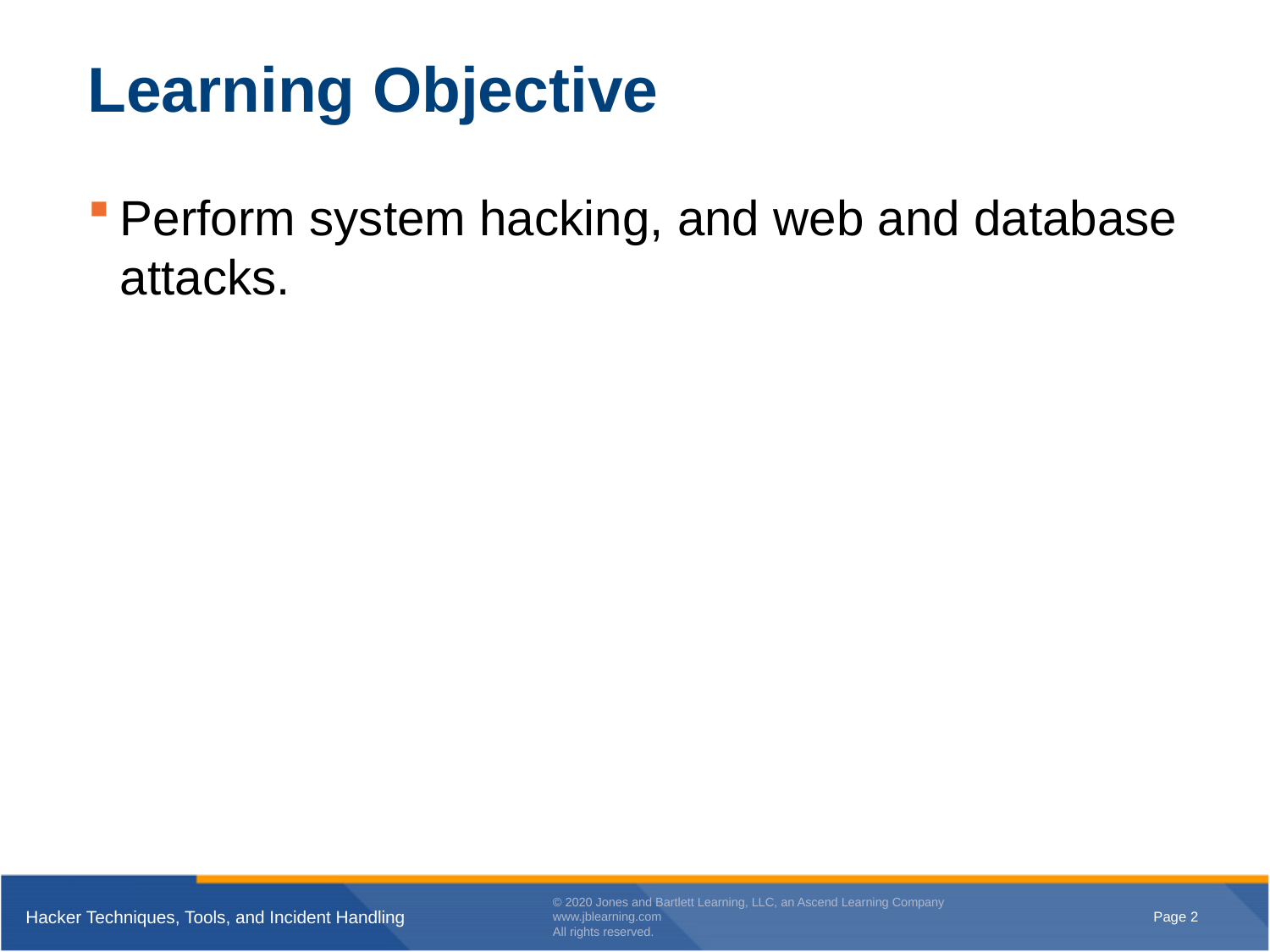

# Learning Objective
Perform system hacking, and web and database attacks.